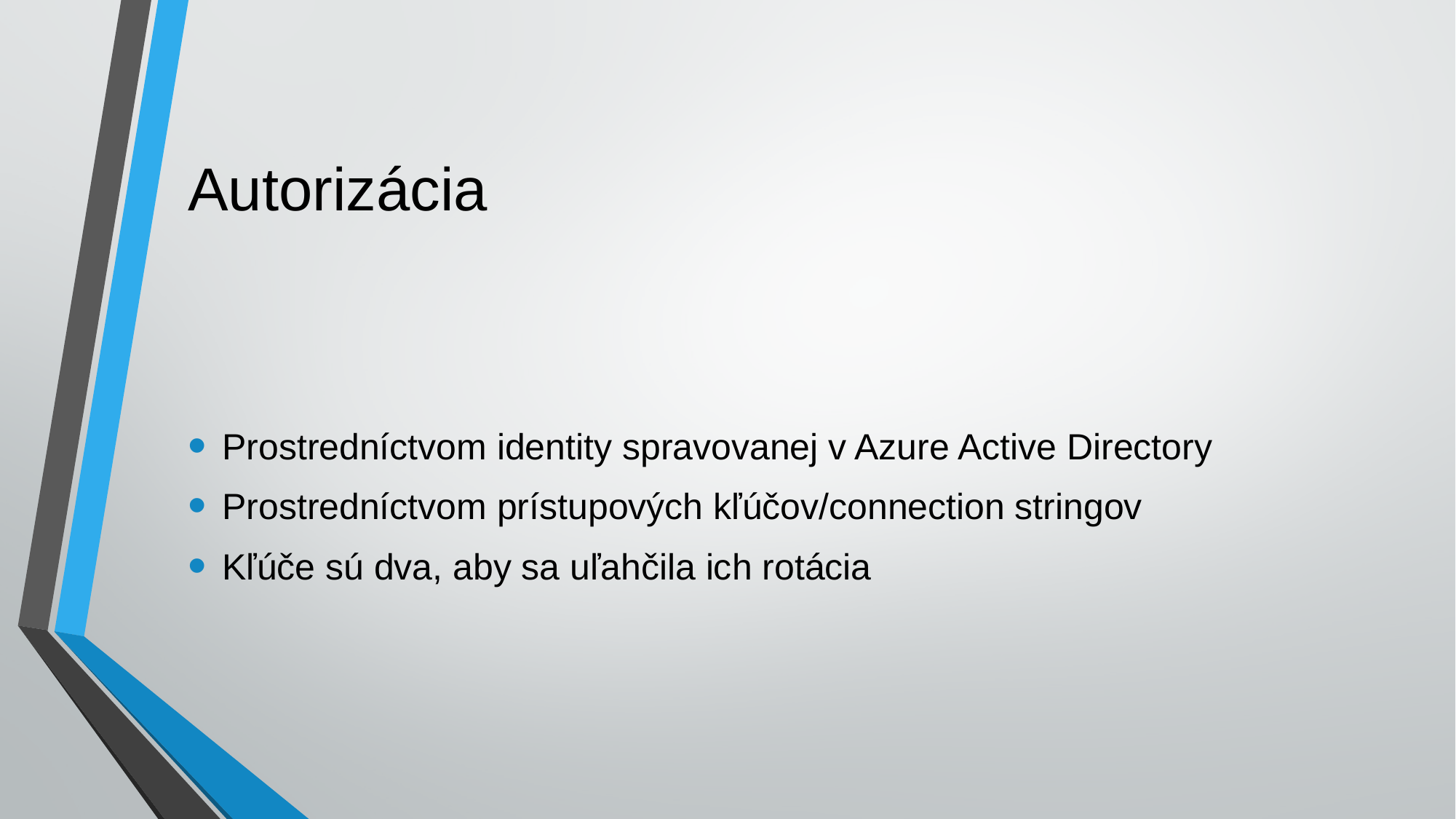

# Autorizácia
Prostredníctvom identity spravovanej v Azure Active Directory
Prostredníctvom prístupových kľúčov/connection stringov
Kľúče sú dva, aby sa uľahčila ich rotácia